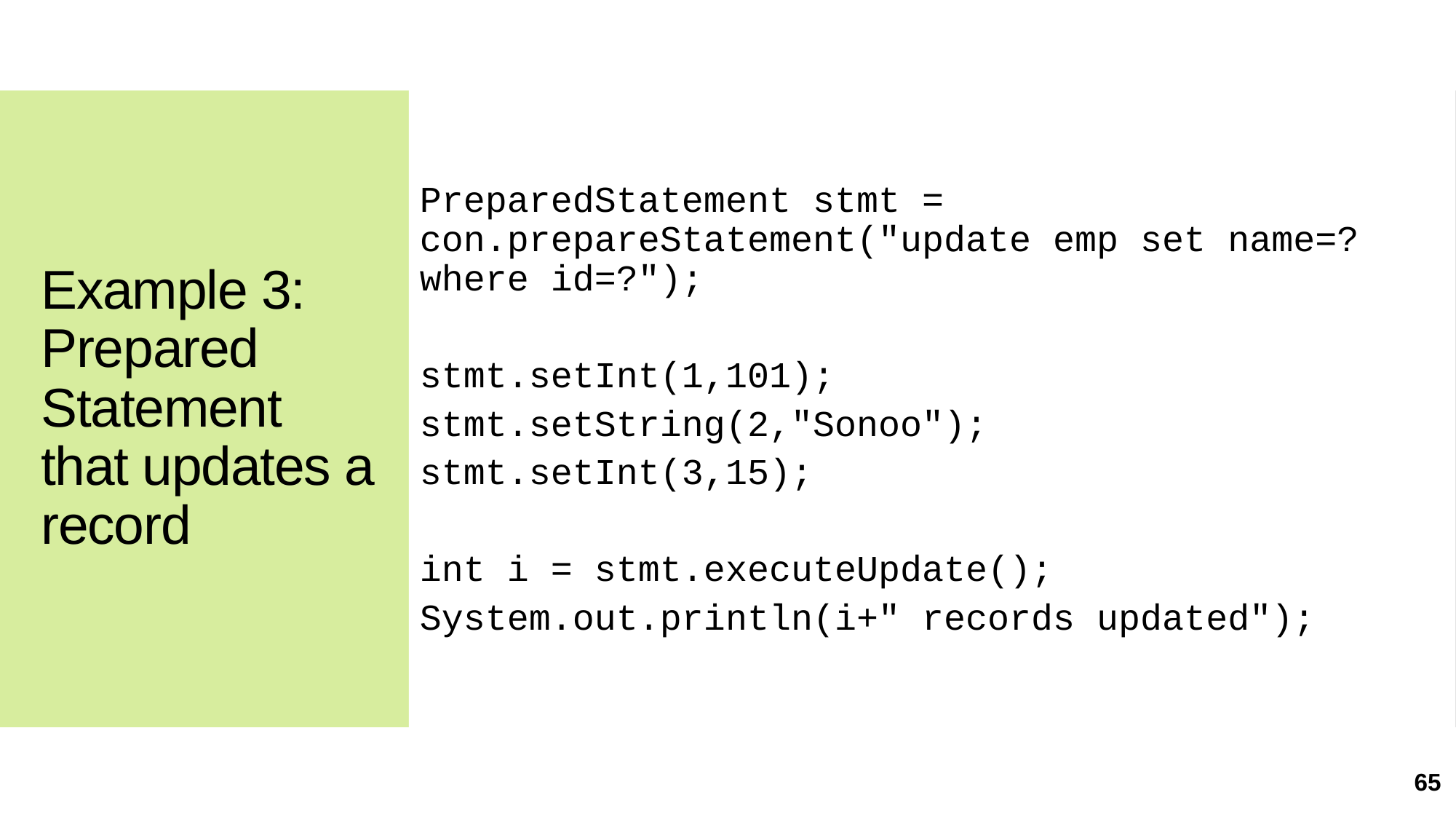

PreparedStatement stmt = con.prepareStatement("update emp set name=? where id=?");

stmt.setInt(1,101);
stmt.setString(2,"Sonoo");
stmt.setInt(3,15);

int i = stmt.executeUpdate();
System.out.println(i+" records updated");
# Example 3: Prepared Statement that updates a record
65